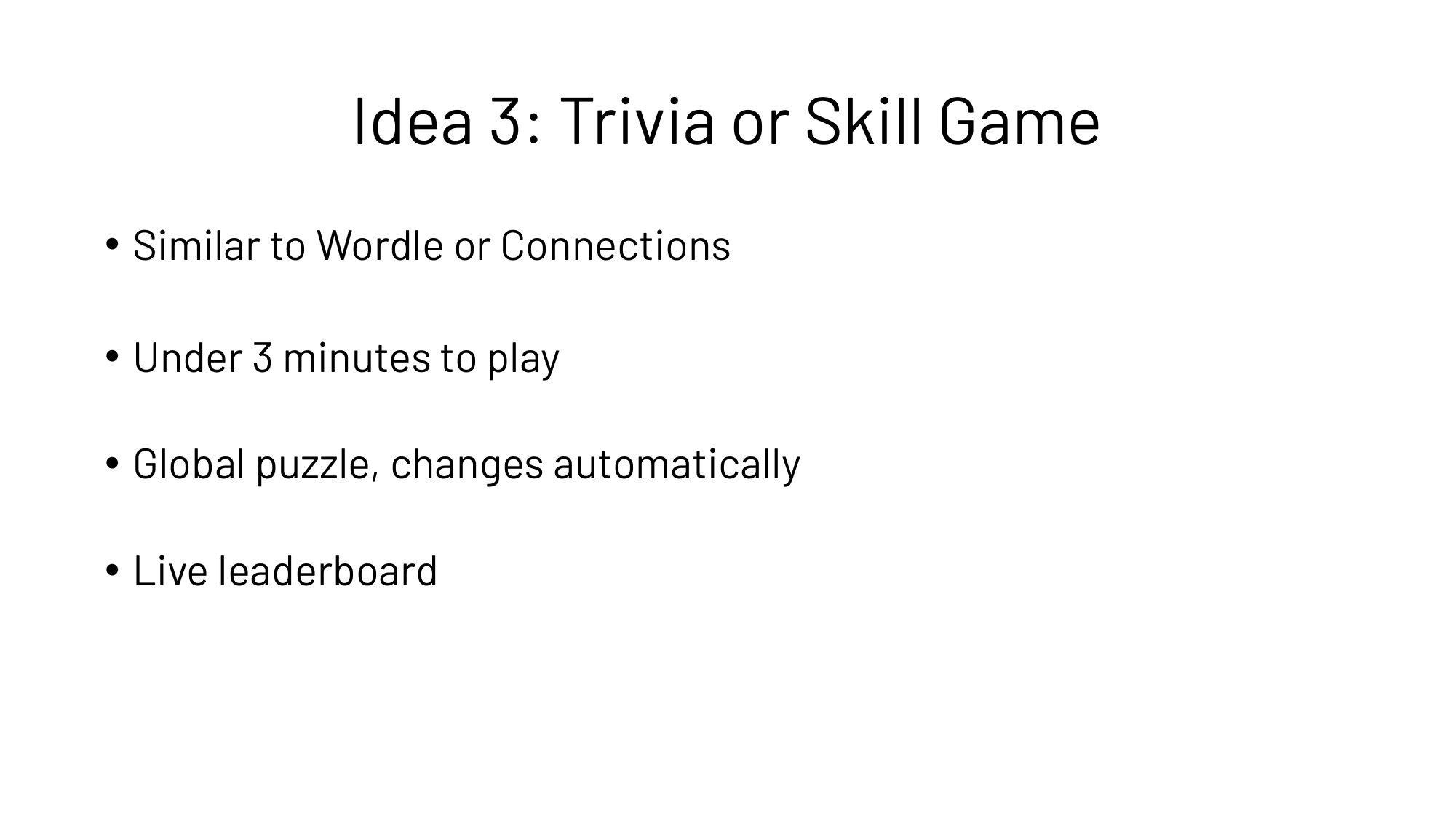

# Idea 3: Trivia or Skill Game
Similar to Wordle or Connections
Under 3 minutes to play
Global puzzle, changes automatically
Live leaderboard